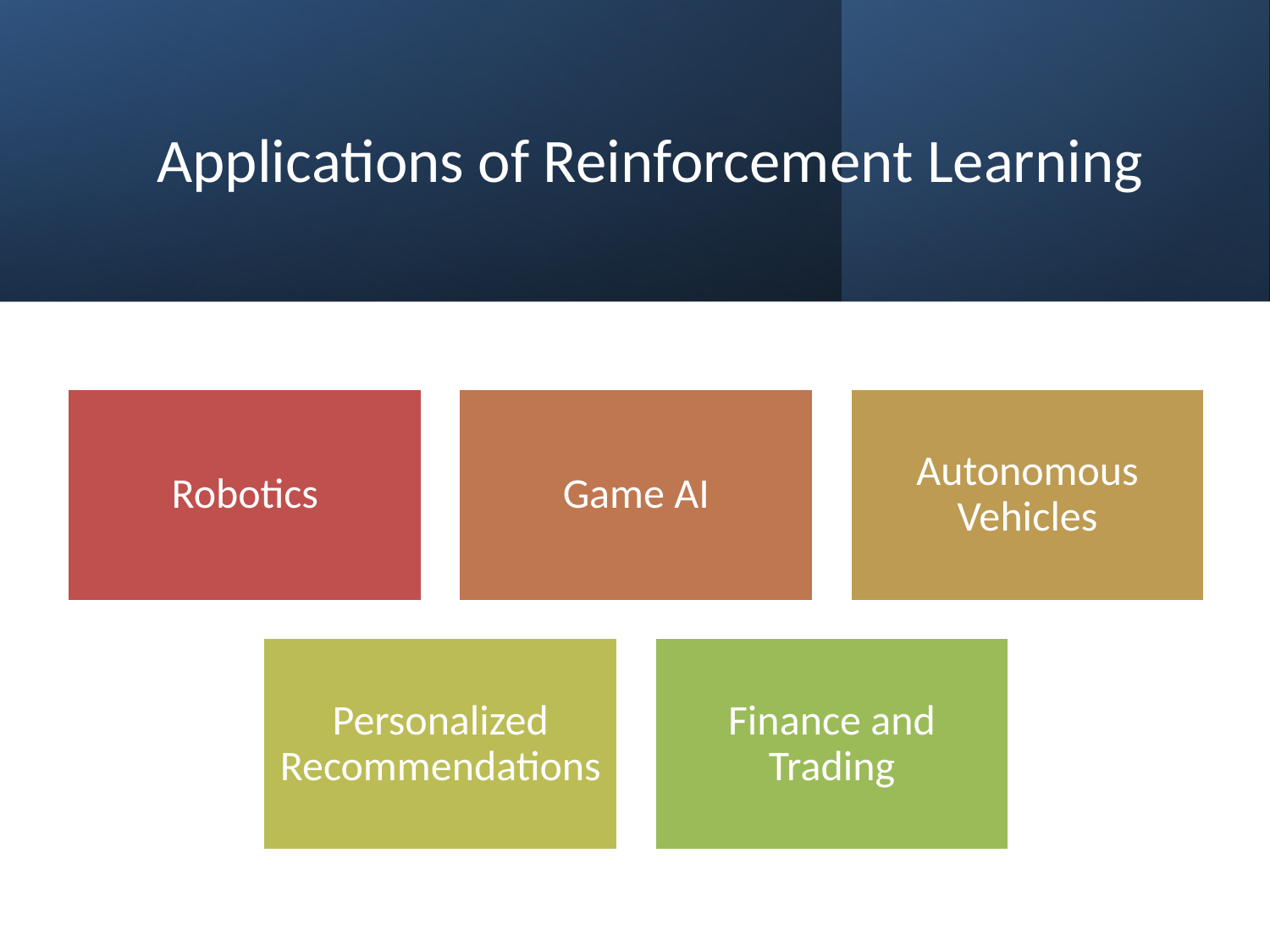

# Applications of Reinforcement Learning
Robotics
Game AI
Autonomous Vehicles
Personalized Recommendations
Finance and Trading